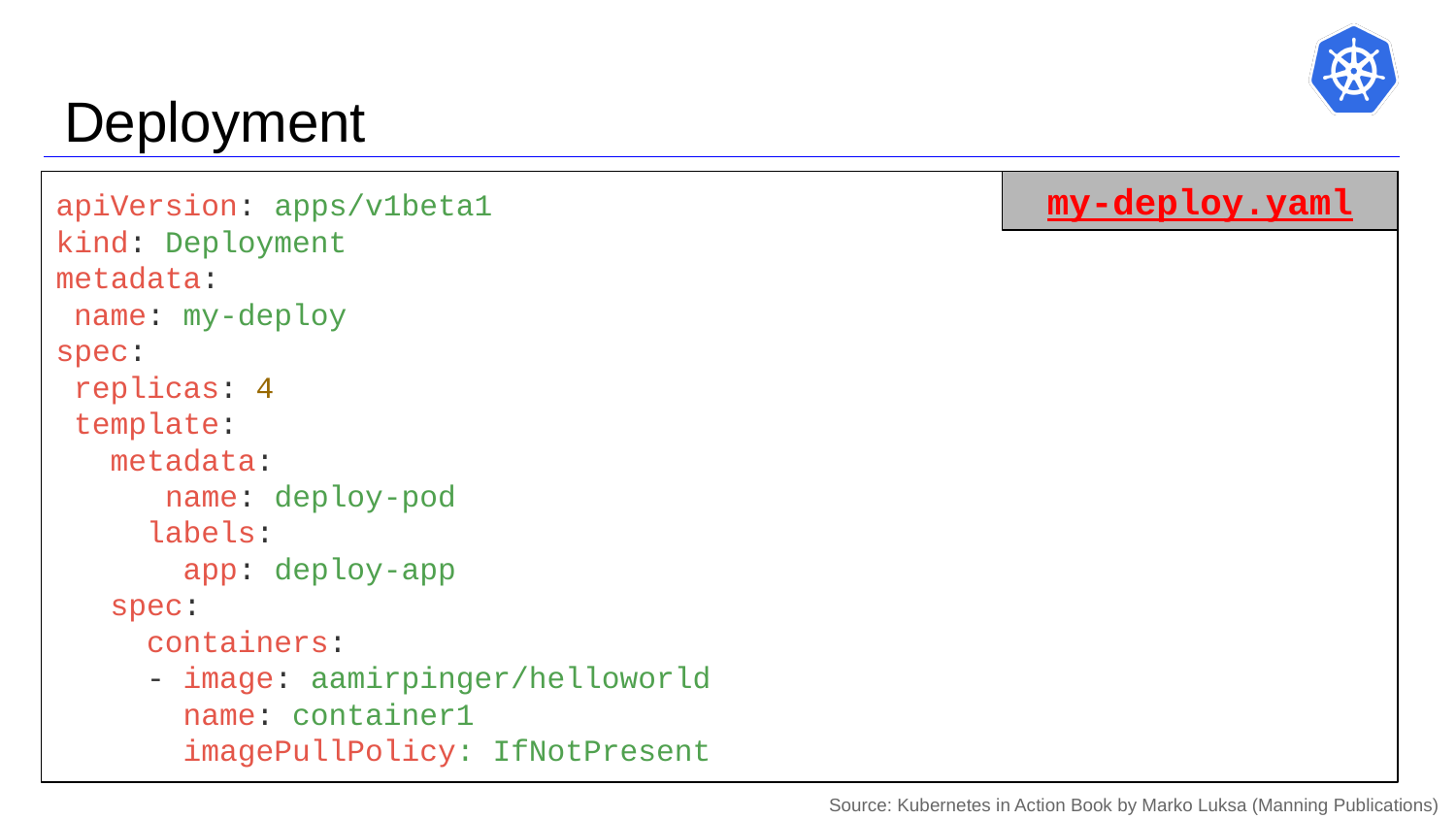

# Deployment
apiVersion: apps/v1beta1
kind: Deployment
metadata:
 name: my-deploy
spec:
 replicas: 4
 template:
   metadata:
  name: deploy-pod
     labels:
       app: deploy-app
   spec:
     containers:
     - image: aamirpinger/helloworld
       name: container1
       imagePullPolicy: IfNotPresent
my-deploy.yaml